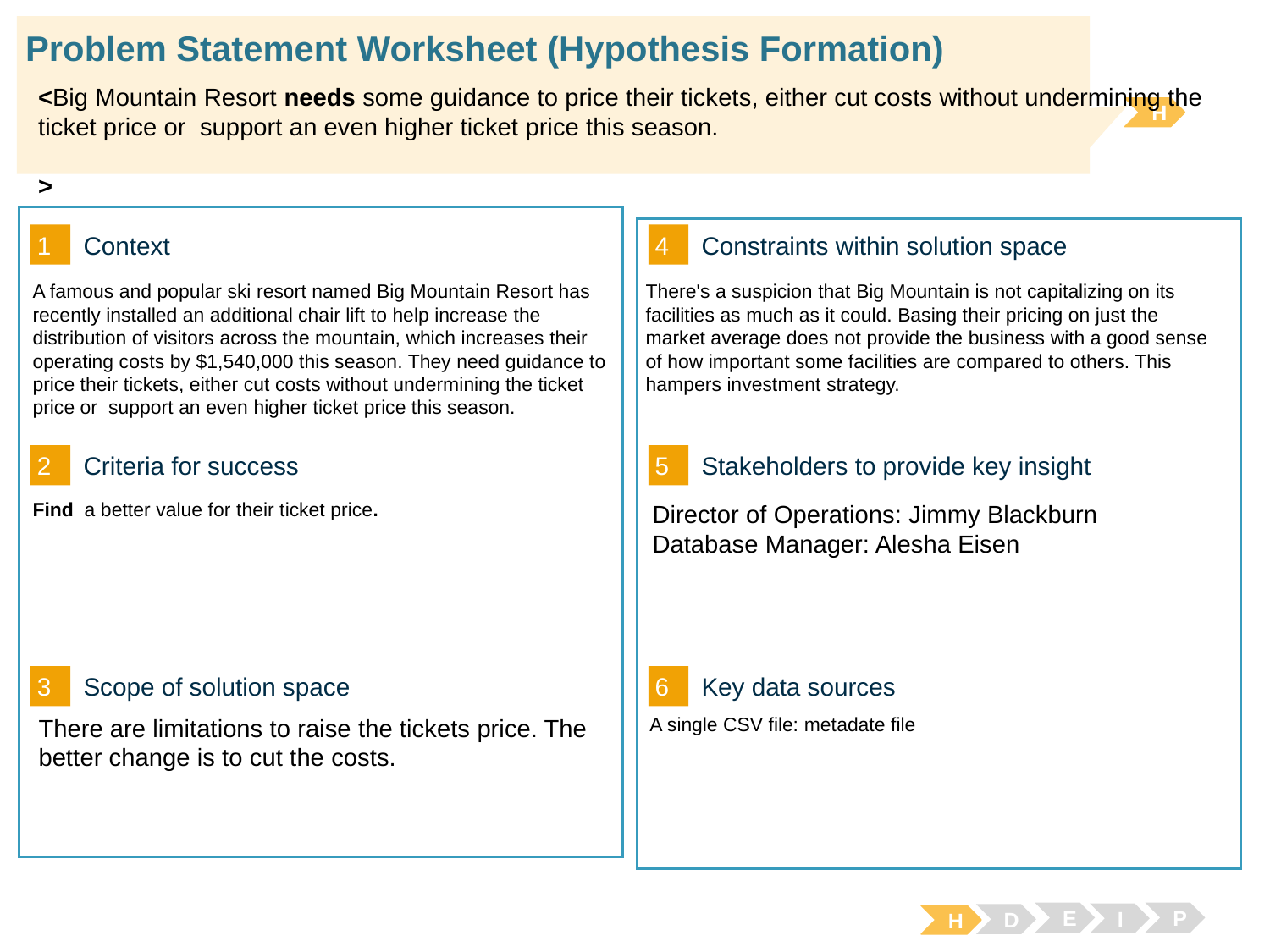

# Problem Statement Worksheet (Hypothesis Formation)
<Big Mountain Resort needs some guidance to price their tickets, either cut costs without undermining the ticket price or  support an even higher ticket price this season.

>
H

1
4
Context
Constraints within solution space
There's a suspicion that Big Mountain is not capitalizing on its facilities as much as it could. Basing their pricing on just the market average does not provide the business with a good sense of how important some facilities are compared to others. This hampers investment strategy.
A famous and popular ski resort named Big Mountain Resort has recently installed an additional chair lift to help increase the distribution of visitors across the mountain, which increases their operating costs by $1,540,000 this season. They need guidance to price their tickets, either cut costs without undermining the ticket price or  support an even higher ticket price this season.

2
5
Criteria for success
Stakeholders to provide key insight
Find  a better value for their ticket price.
Director of Operations: Jimmy Blackburn
Database Manager: Alesha Eisen

3
6
Key data sources
Scope of solution space
A single CSV file: metadate file
There are limitations to raise the tickets price. The better change is to cut the costs.
E
P
I
D
H